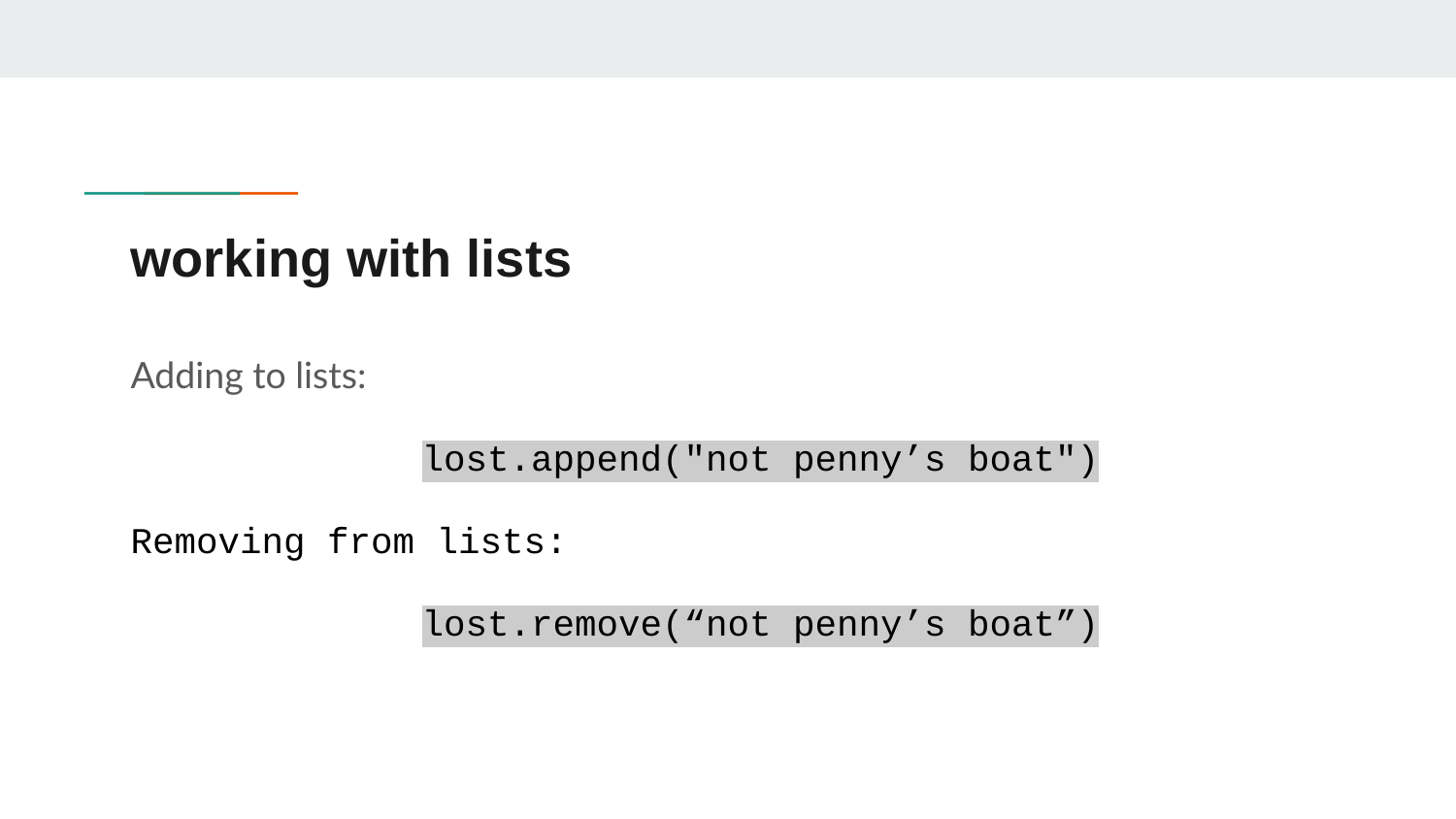

# working with lists
Adding to lists:
		lost.append("not penny’s boat")
Removing from lists:
		lost.remove(“not penny’s boat”)